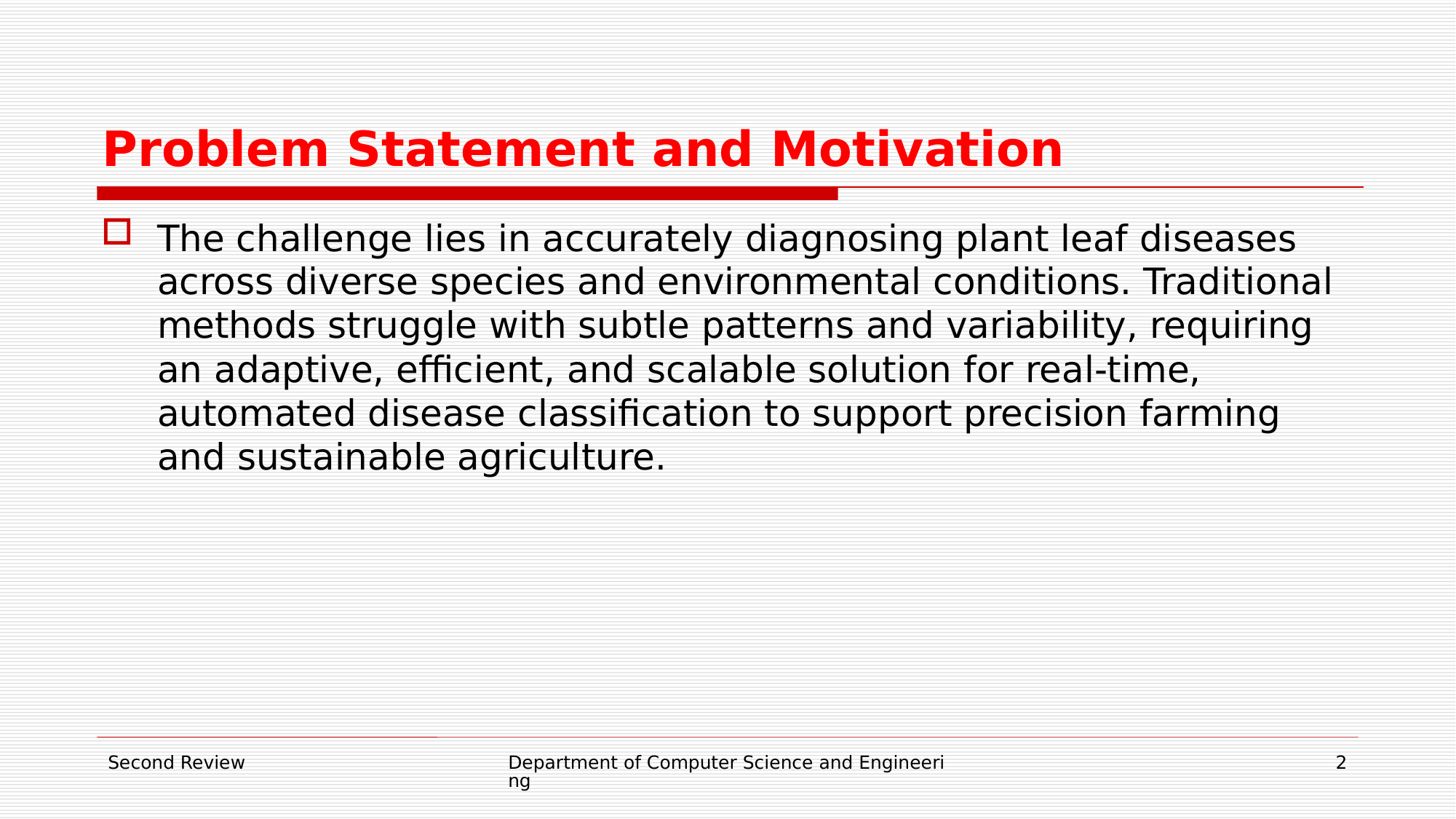

# Problem Statement and Motivation
The challenge lies in accurately diagnosing plant leaf diseases across diverse species and environmental conditions. Traditional methods struggle with subtle patterns and variability, requiring an adaptive, efficient, and scalable solution for real-time, automated disease classification to support precision farming and sustainable agriculture.

Second Review
Department of Computer Science and Engineering
2